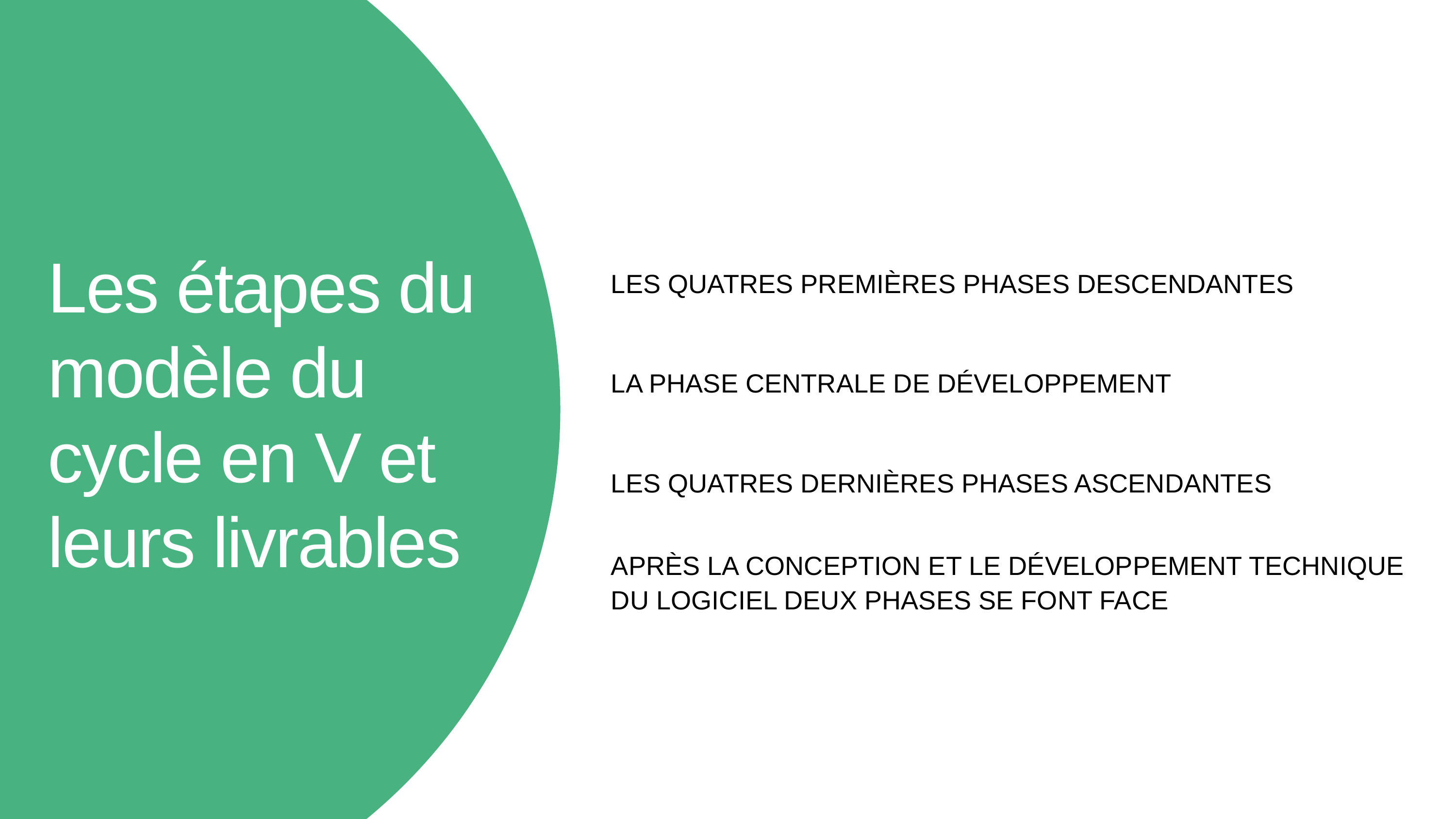

Les étapes du modèle du cycle en V et leurs livrables
LES QUATRES PREMIÈRES PHASES DESCENDANTES
LA PHASE CENTRALE DE DÉVELOPPEMENT
LES QUATRES DERNIÈRES PHASES ASCENDANTES
APRÈS LA CONCEPTION ET LE DÉVELOPPEMENT TECHNIQUE DU LOGICIEL DEUX PHASES SE FONT FACE